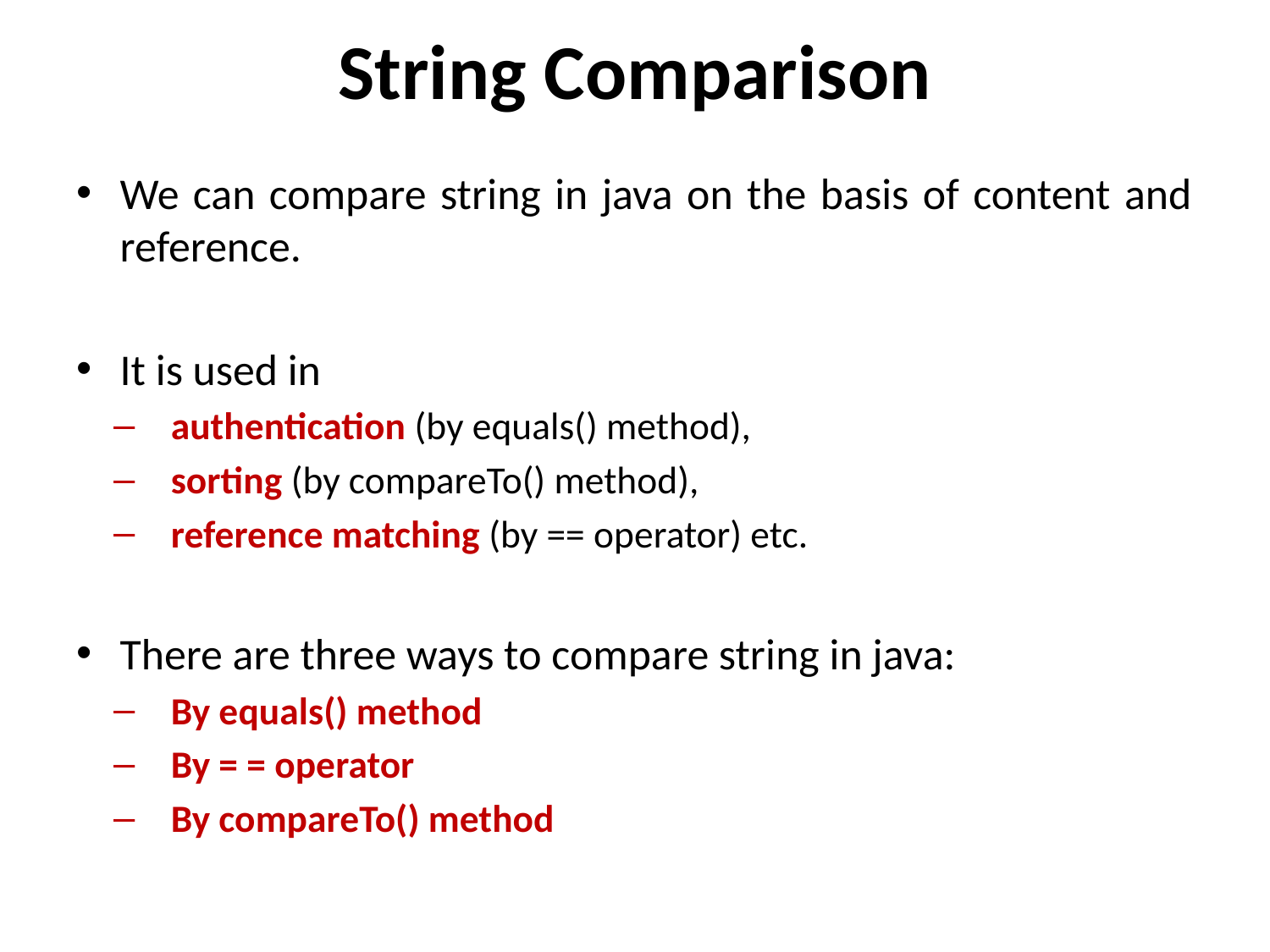

# String Comparison
We can compare string in java on the basis of content and reference.

It is used in
authentication (by equals() method),
sorting (by compareTo() method),
reference matching (by == operator) etc.

There are three ways to compare string in java:
By equals() method
By = = operator
By compareTo() method